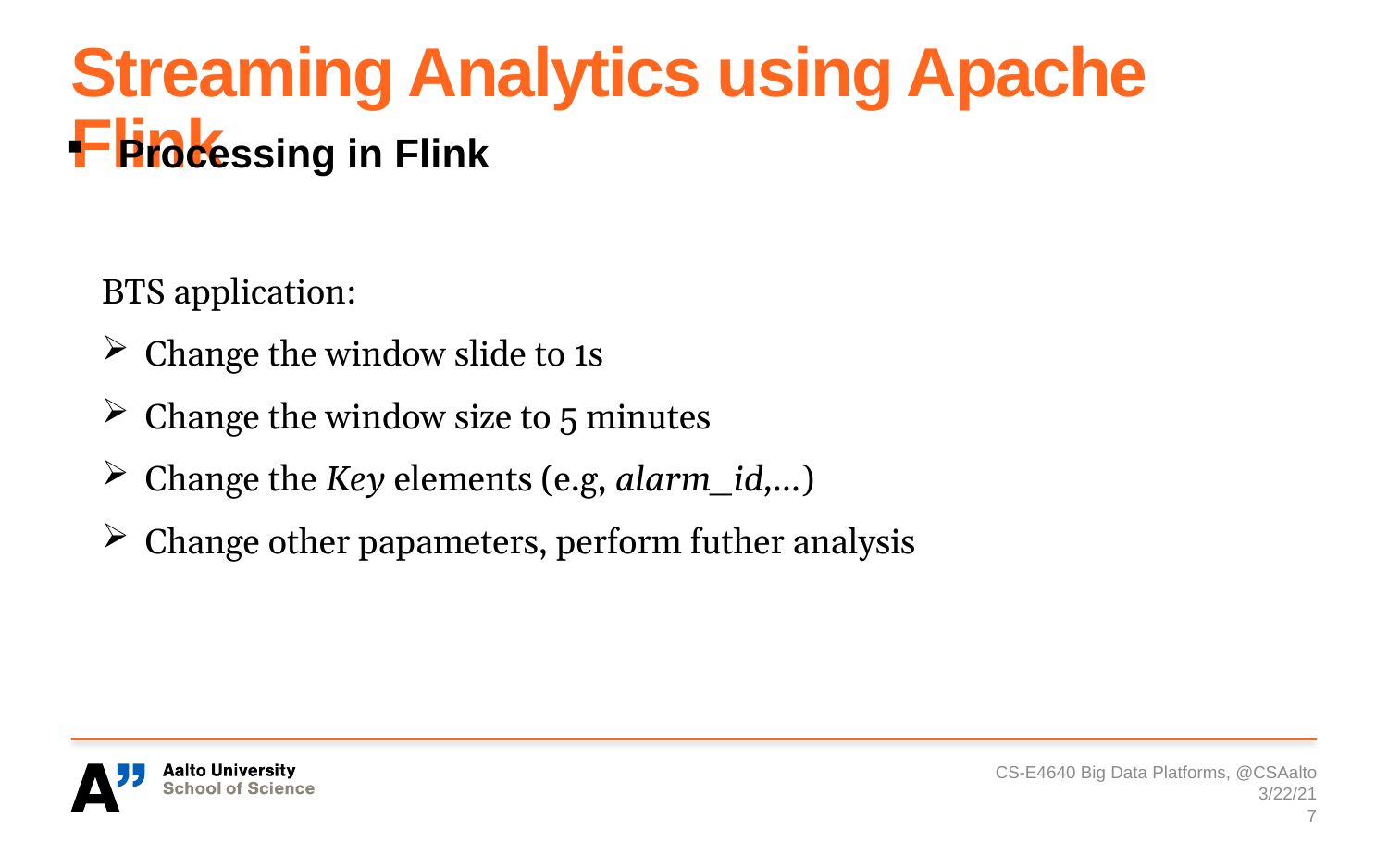

# Streaming Analytics using Apache Flink
Processing in Flink
BTS application:
Change the window slide to 1s
Change the window size to 5 minutes
Change the Key elements (e.g, alarm_id,…)
Change other papameters, perform futher analysis

CS-E4640 Big Data Platforms, @CSAalto
3/22/21
7